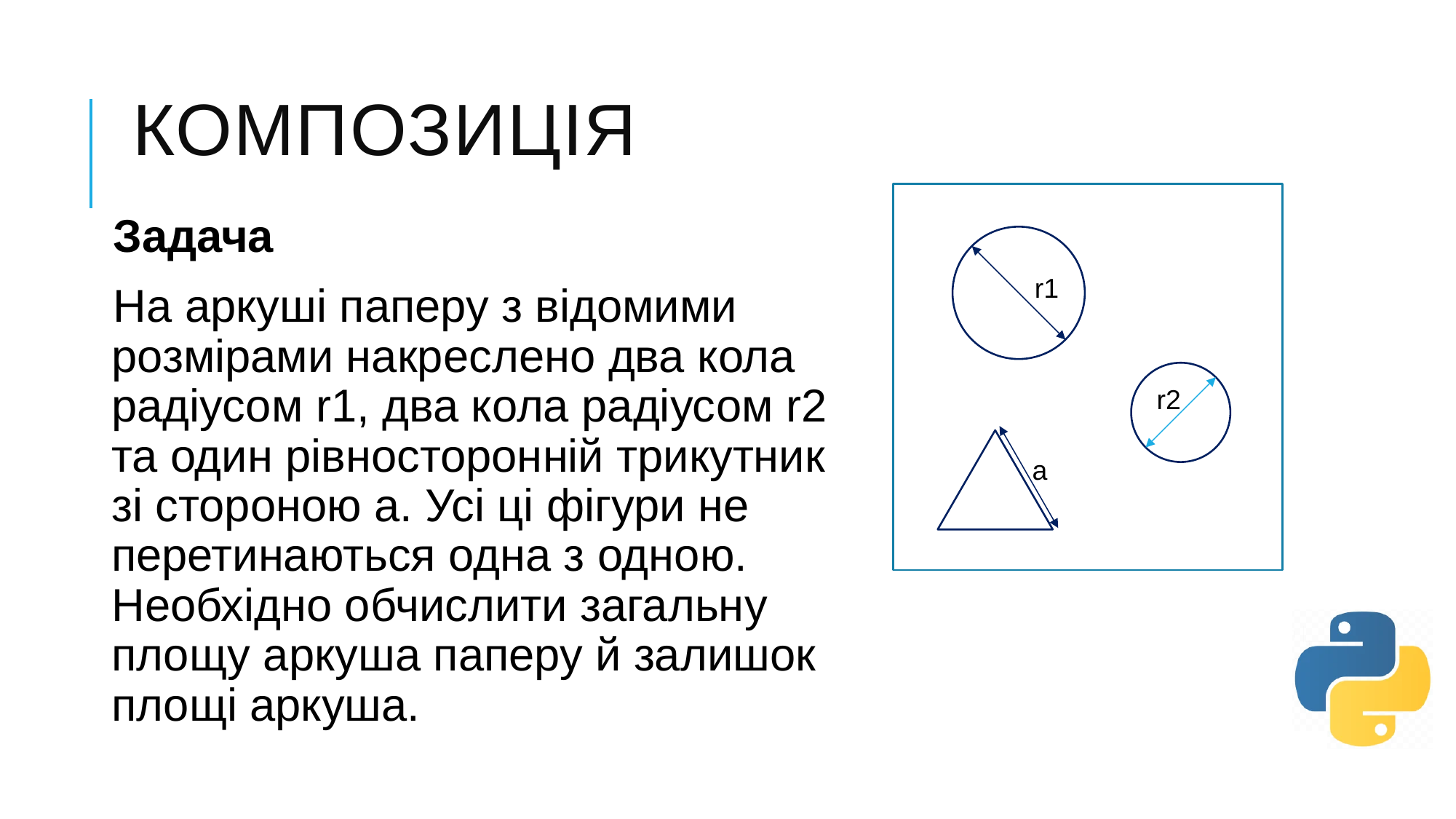

# Композиція

Задача
На аркуші паперу з відомими розмірами накреслено два кола радіусом r1, два кола радіусом r2 та один рівносторонній трикутник зі стороною а. Усі ці фігури не перетинаються одна з одною. Необхідно обчислити загальну площу аркуша паперу й залишок площі аркуша.

r1

r2

a